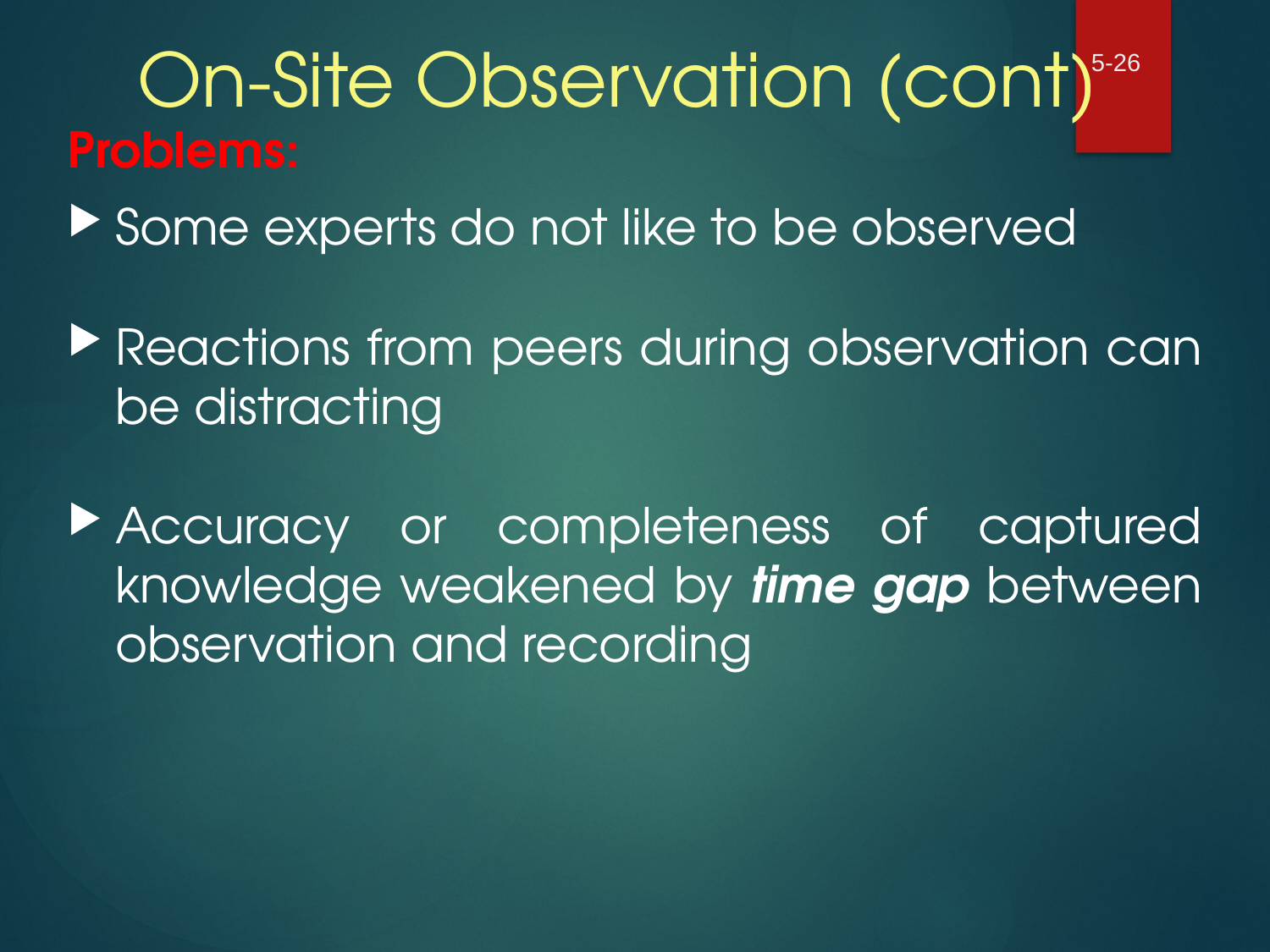

# On-Site Observation (cont)
5-26
Problems:
Some experts do not like to be observed

Reactions from peers during observation can be distracting

Accuracy or completeness of captured knowledge weakened by time gap between observation and recording